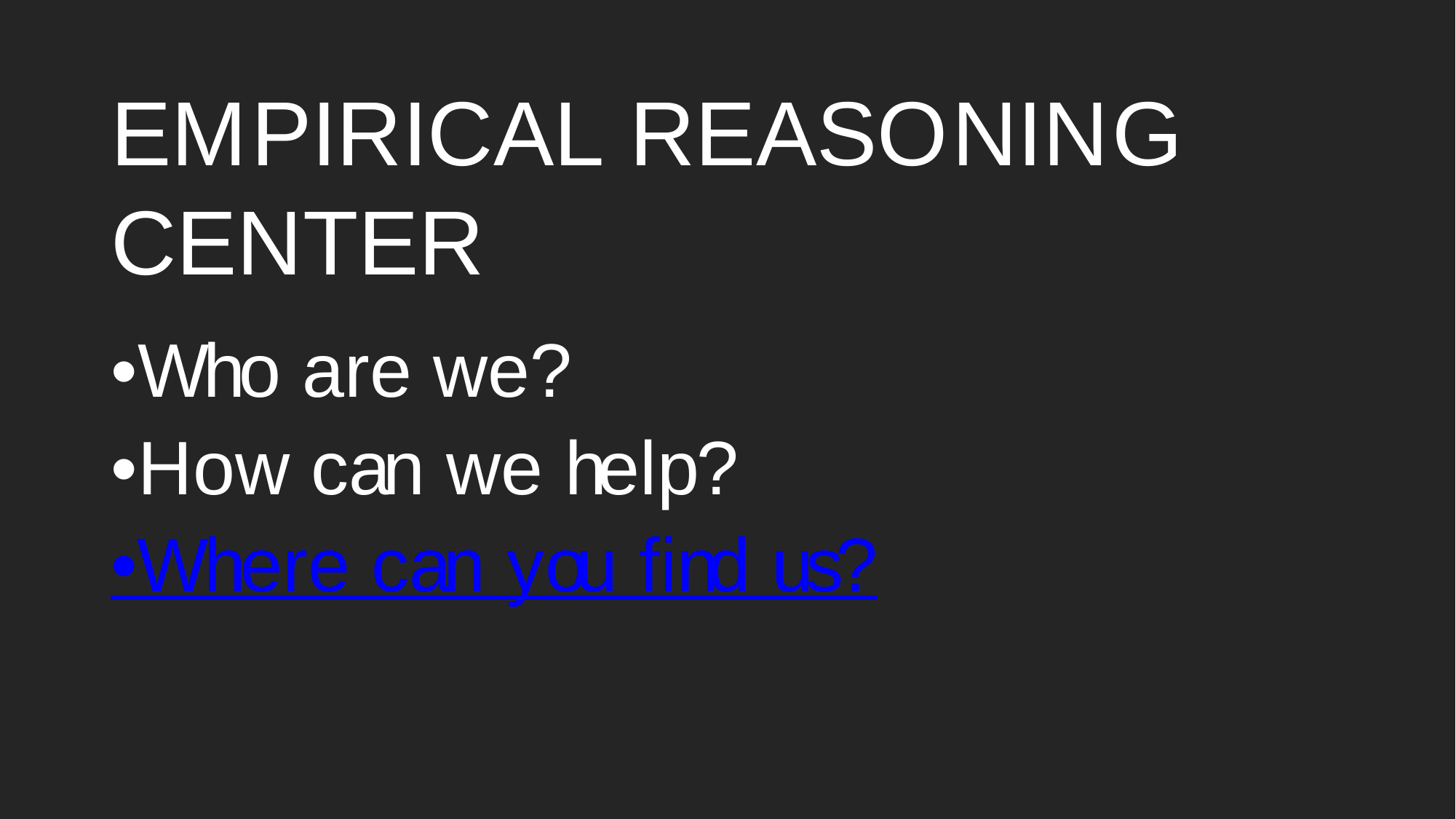

# EMPIRICAL REASONING CENTER
•Who are we?
•How can we help?
•Where can you find us?